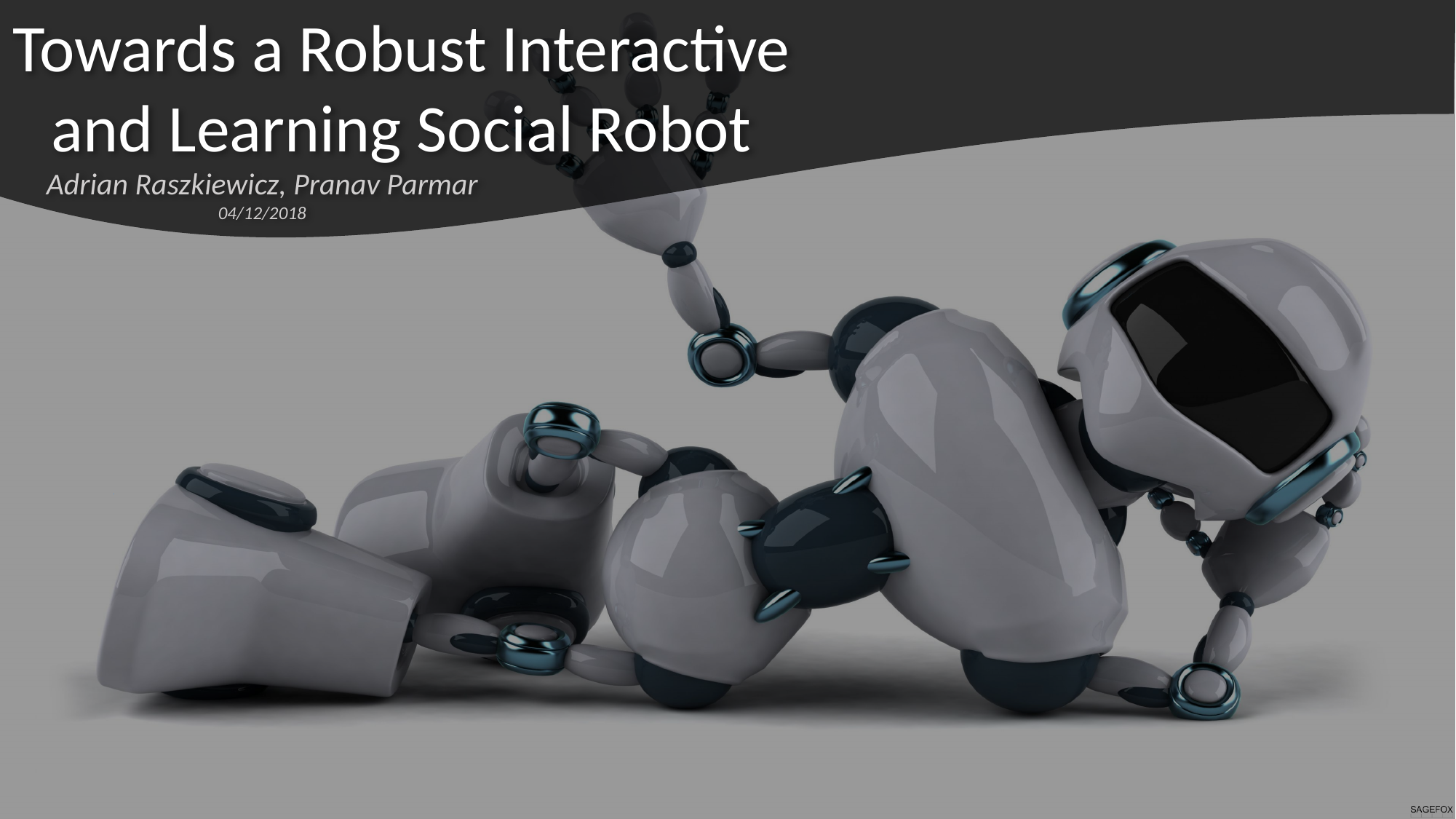

Towards a Robust Interactive and Learning Social Robot
Adrian Raszkiewicz, Pranav Parmar
04/12/2018